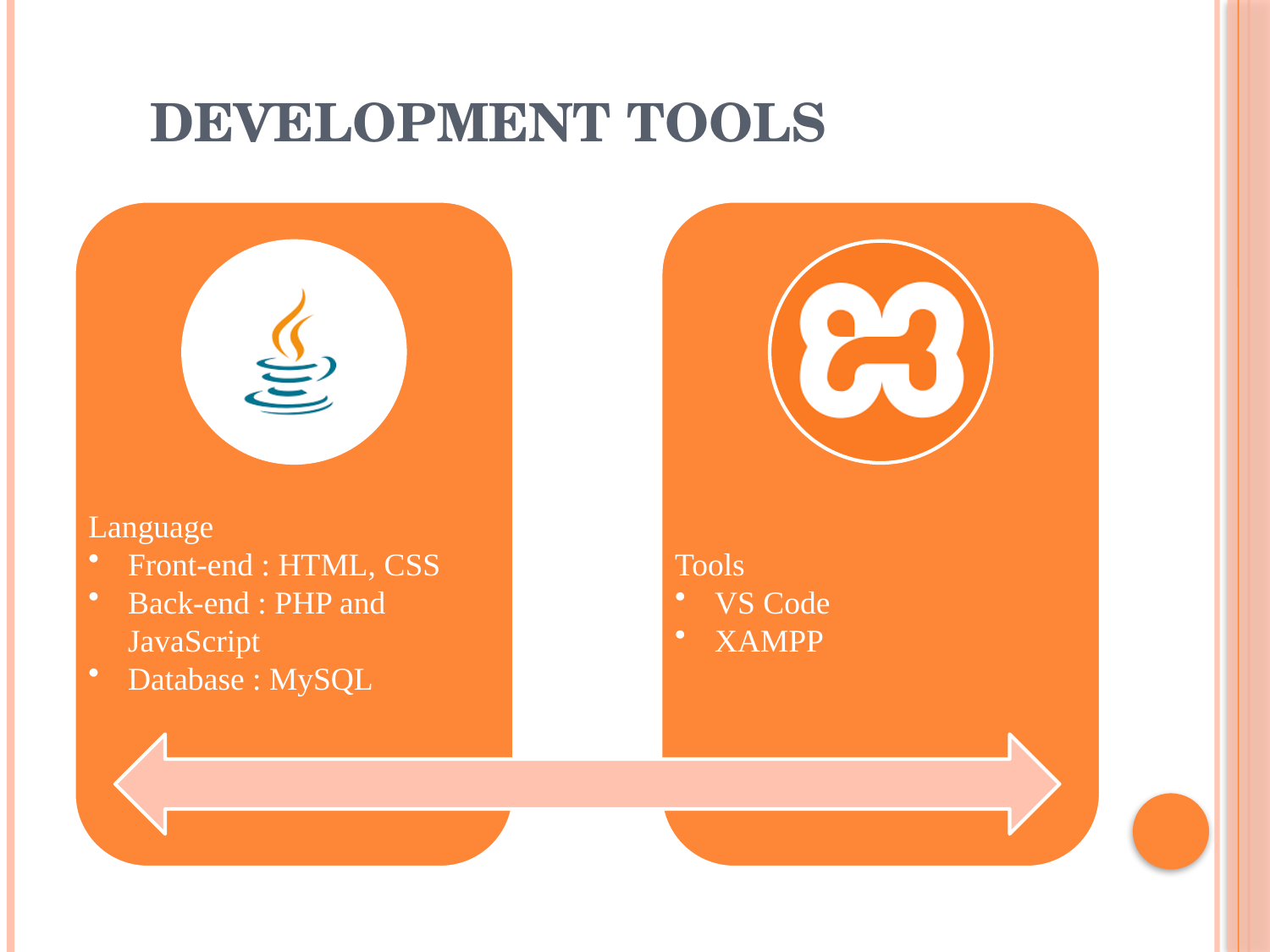

# Development Tools
Language
Front-end : HTML, CSS
Back-end : PHP and JavaScript
Database : MySQL
Tools
XAMPP
VS Code